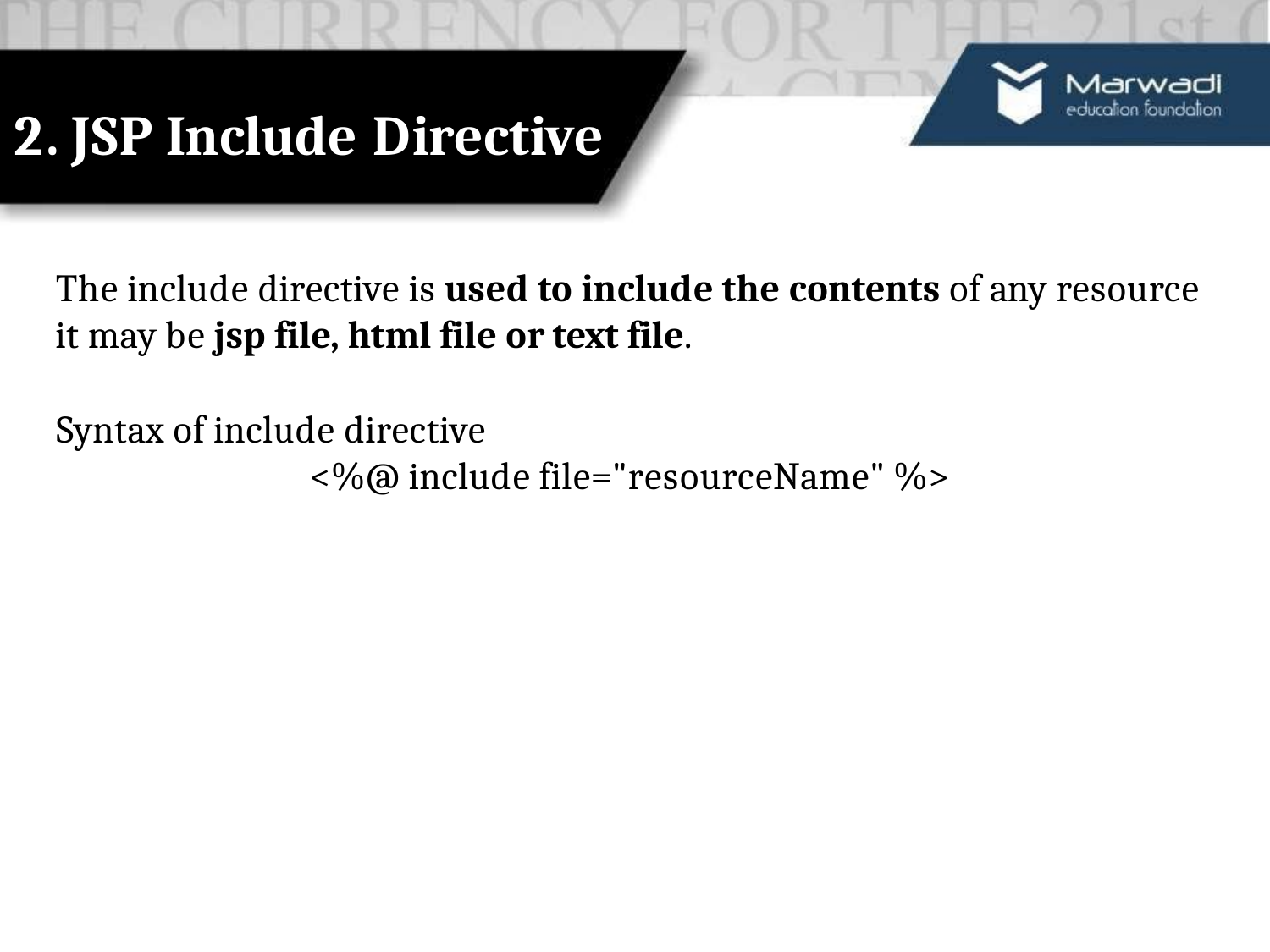

# 2. JSP Include Directive
The include directive is used to include the contents of any resource
it may be jsp file, html file or text file.

Syntax of include directive
<%@ include file="resourceName" %>